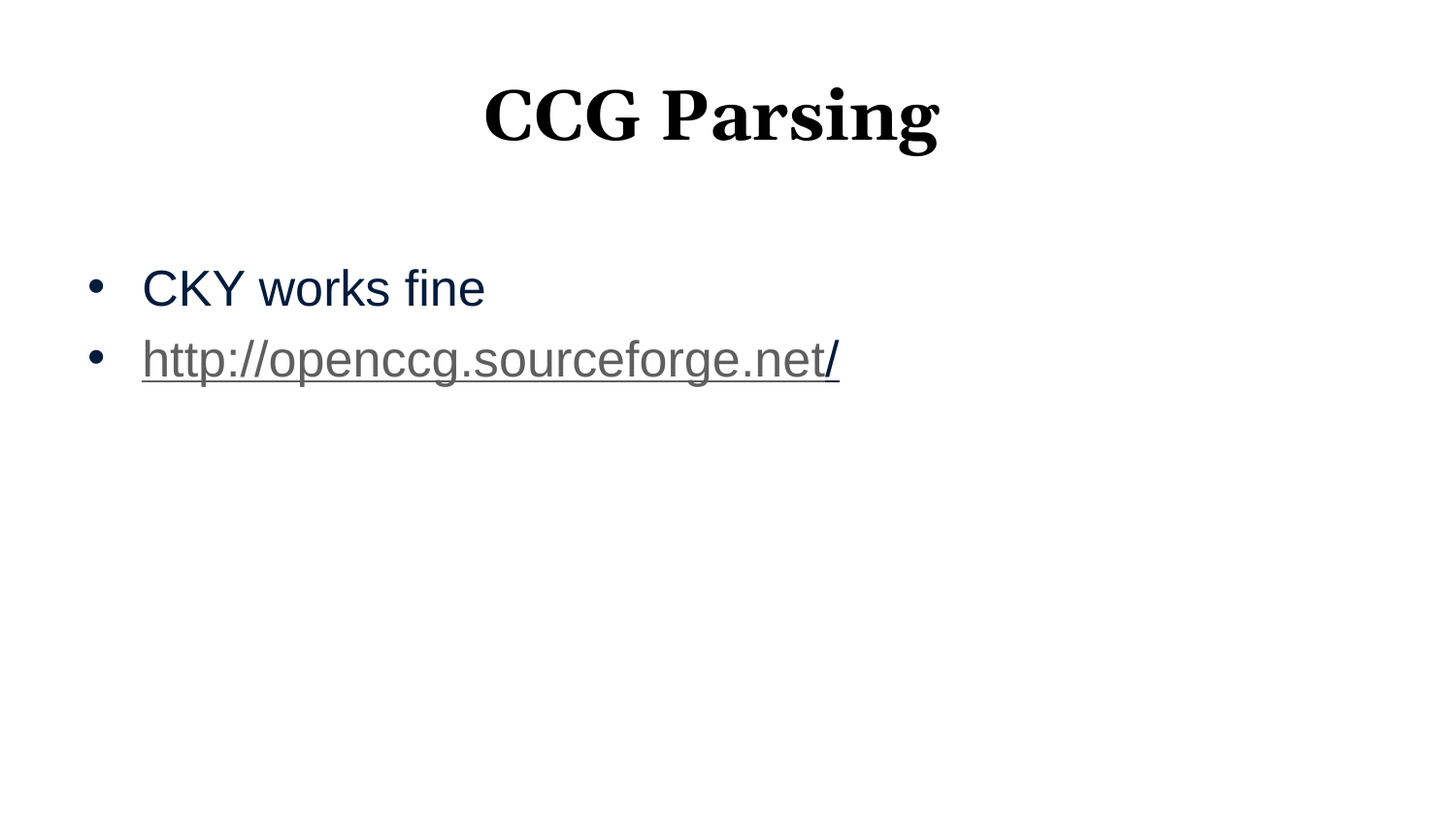

# CCG Parsing
CKY works fine
http://openccg.sourceforge.net/